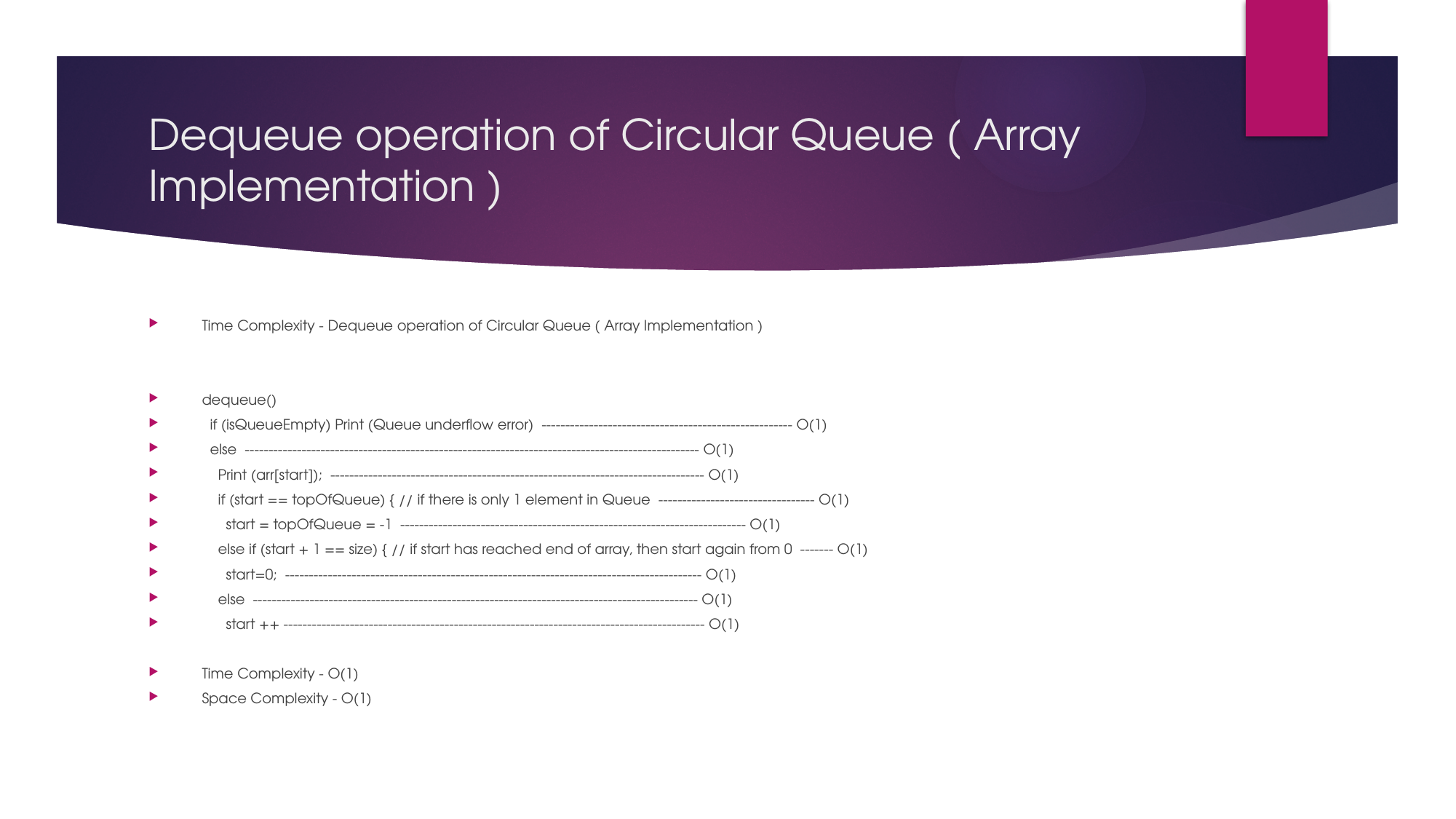

# Dequeue operation of Circular Queue ( Array Implementation )
Time Complexity - Dequeue operation of Circular Queue ( Array Implementation )

dequeue()
  if (isQueueEmpty) Print (Queue underflow error)  ----------------------------------------------------- O(1)
  else  ------------------------------------------------------------------------------------------------ O(1)
    Print (arr[start]);  ------------------------------------------------------------------------------- O(1)
    if (start == topOfQueue) { // if there is only 1 element in Queue  --------------------------------- O(1)
      start = topOfQueue = -1  ------------------------------------------------------------------------- O(1)
    else if (start + 1 == size) { // if start has reached end of array, then start again from 0  ------- O(1)
      start=0;  ---------------------------------------------------------------------------------------- O(1)
    else  ---------------------------------------------------------------------------------------------- O(1)
      start ++ ----------------------------------------------------------------------------------------- O(1)

Time Complexity - O(1)
Space Complexity - O(1)